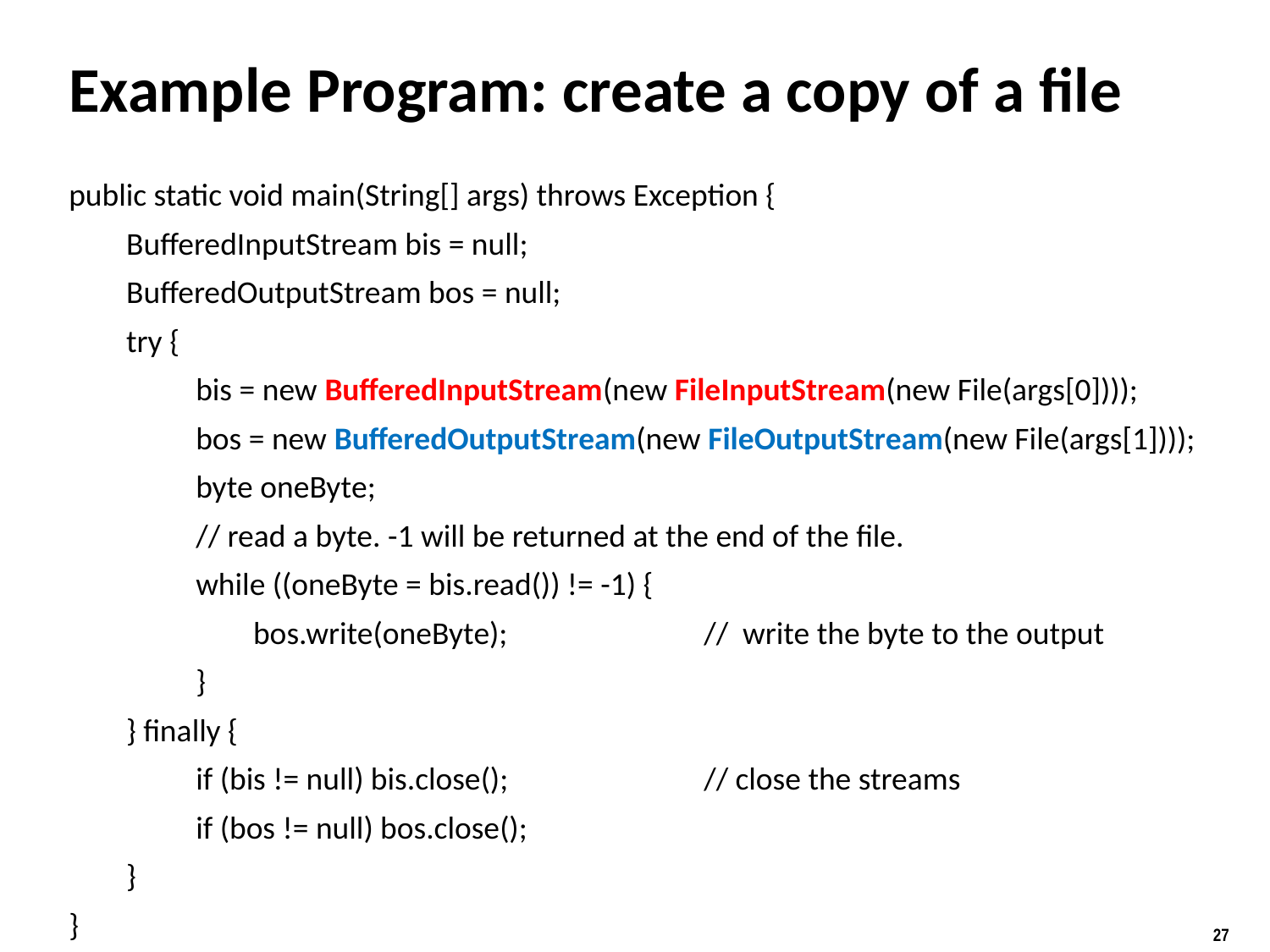

# Example Program: create a copy of a file
public static void main(String[] args) throws Exception {
        BufferedInputStream bis = null;
        BufferedOutputStream bos = null;
        try {
	bis = new BufferedInputStream(new FileInputStream(new File(args[0])));
	bos = new BufferedOutputStream(new FileOutputStream(new File(args[1])));
	byte oneByte;
	// read a byte. -1 will be returned at the end of the file.
	while ((oneByte = bis.read()) != -1) {
	        bos.write(oneByte);	             	//  write the byte to the output
	}
        } finally {
	if (bis != null) bis.close();		// close the streams
	if (bos != null) bos.close();
        }
}